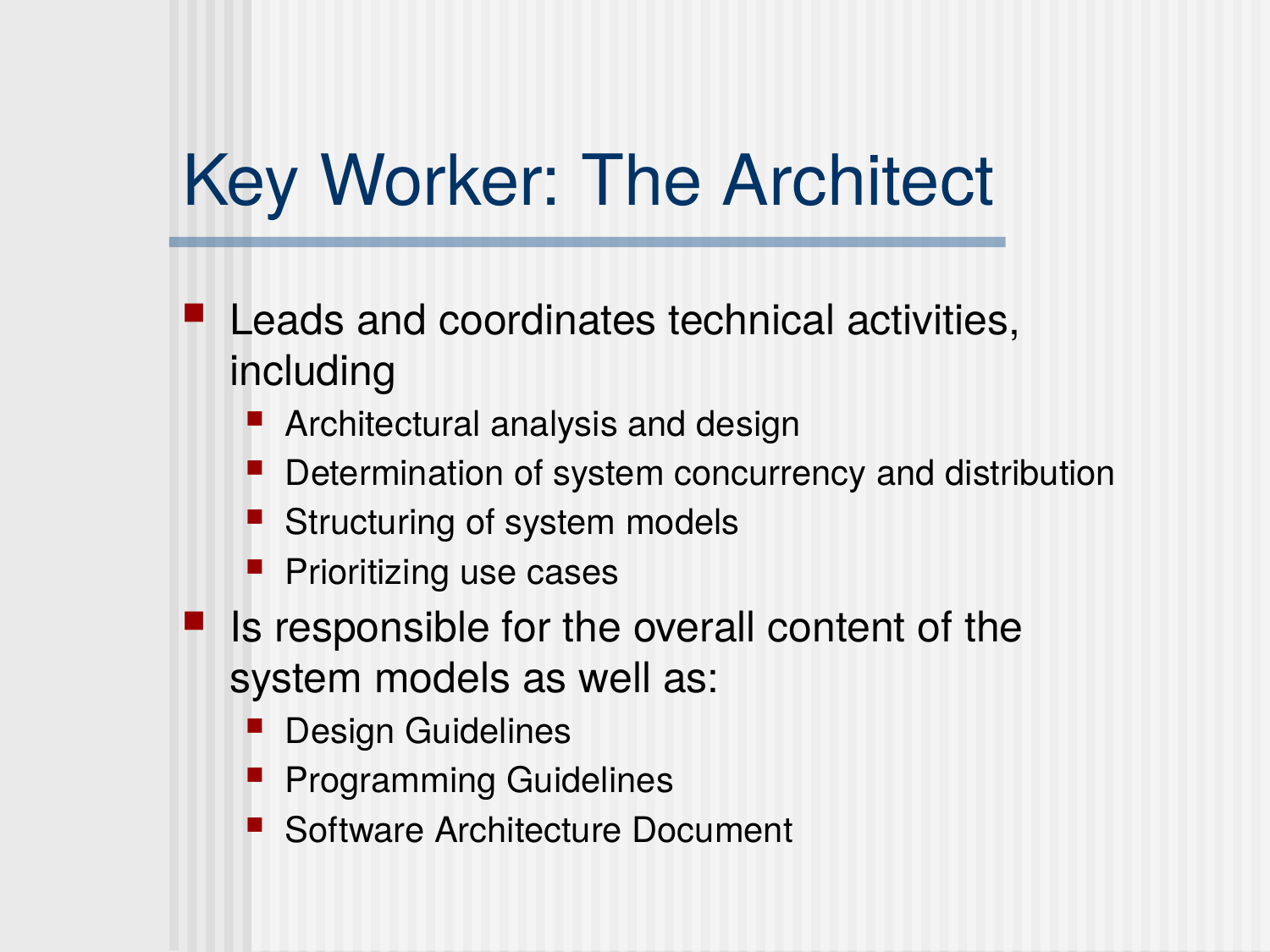

# Key Worker: The Architect
Leads and coordinates technical activities, including
Architectural analysis and design
Determination of system concurrency and distribution
Structuring of system models
Prioritizing use cases
Is responsible for the overall content of the system models as well as:
Design Guidelines
Programming Guidelines
Software Architecture Document